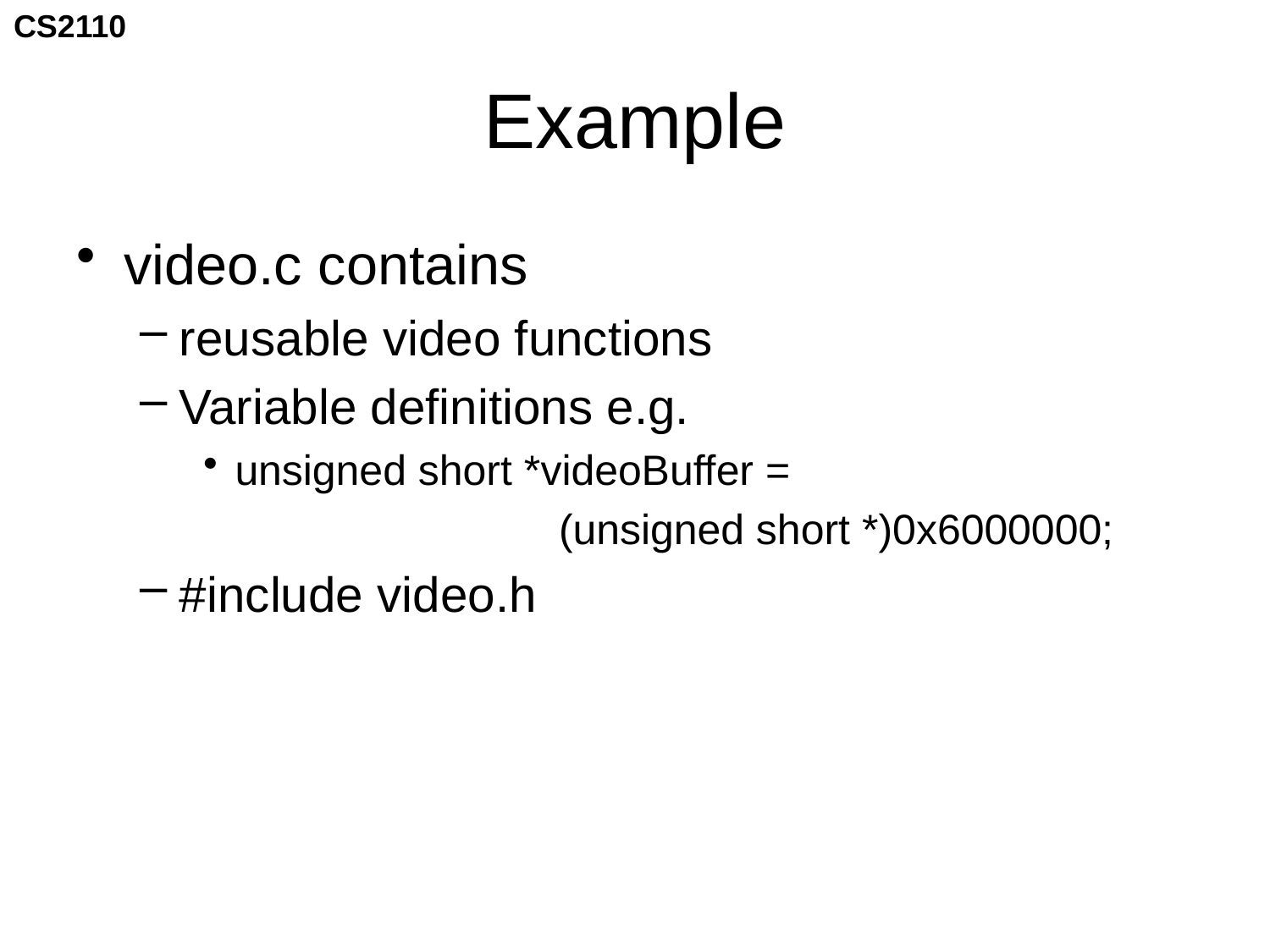

# Example
video.c contains
reusable video functions
Variable definitions e.g.
unsigned short *videoBuffer =
                              (unsigned short *)0x6000000;
#include video.h